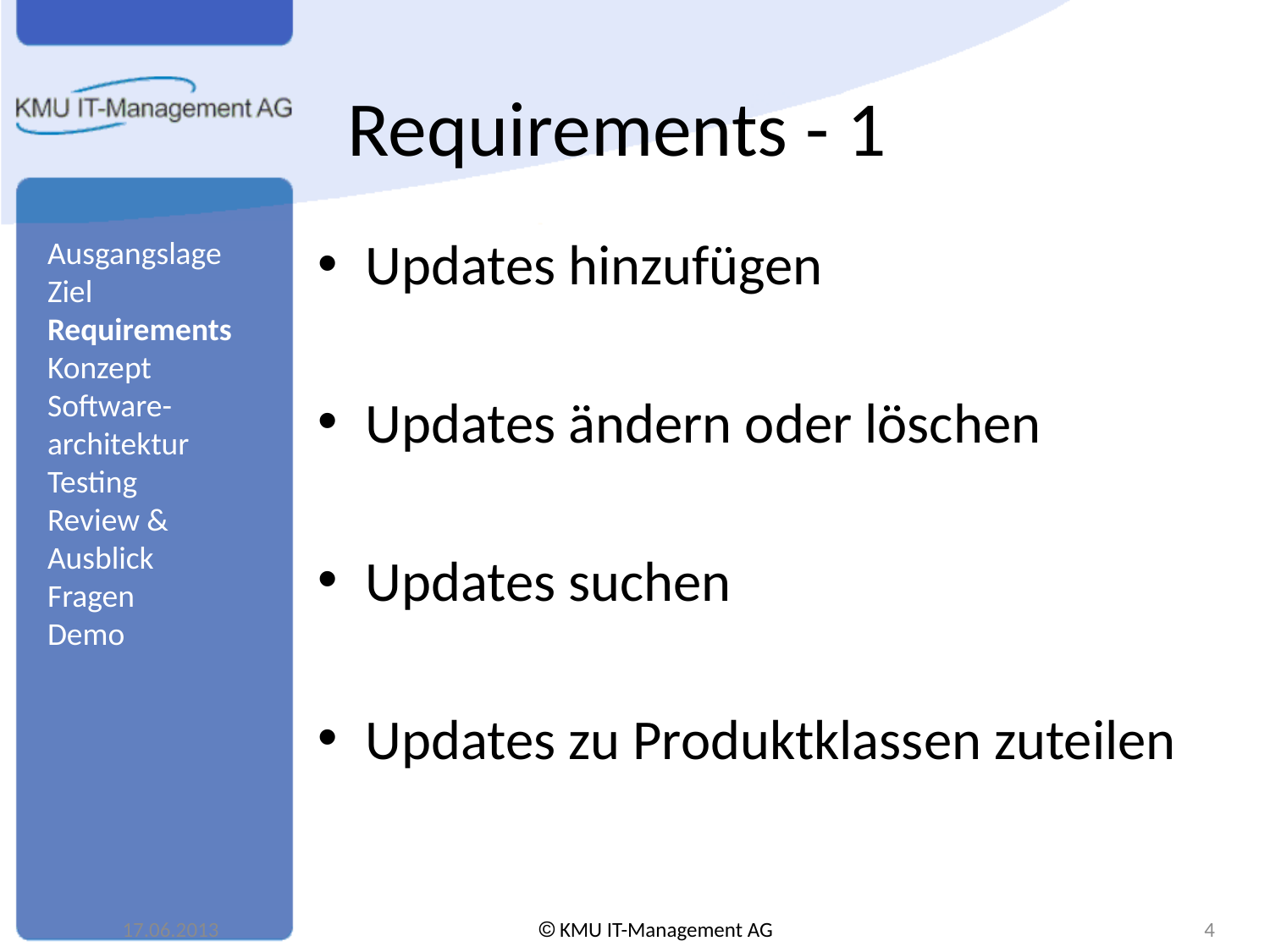

# Requirements - 1
Updates hinzufügen

Updates ändern oder löschen

Updates suchen

Updates zu Produktklassen zuteilen
Ausgangslage
Ziel
Requirements
Konzept
Software-architektur
Testing
Review &
Ausblick
Fragen
Demo